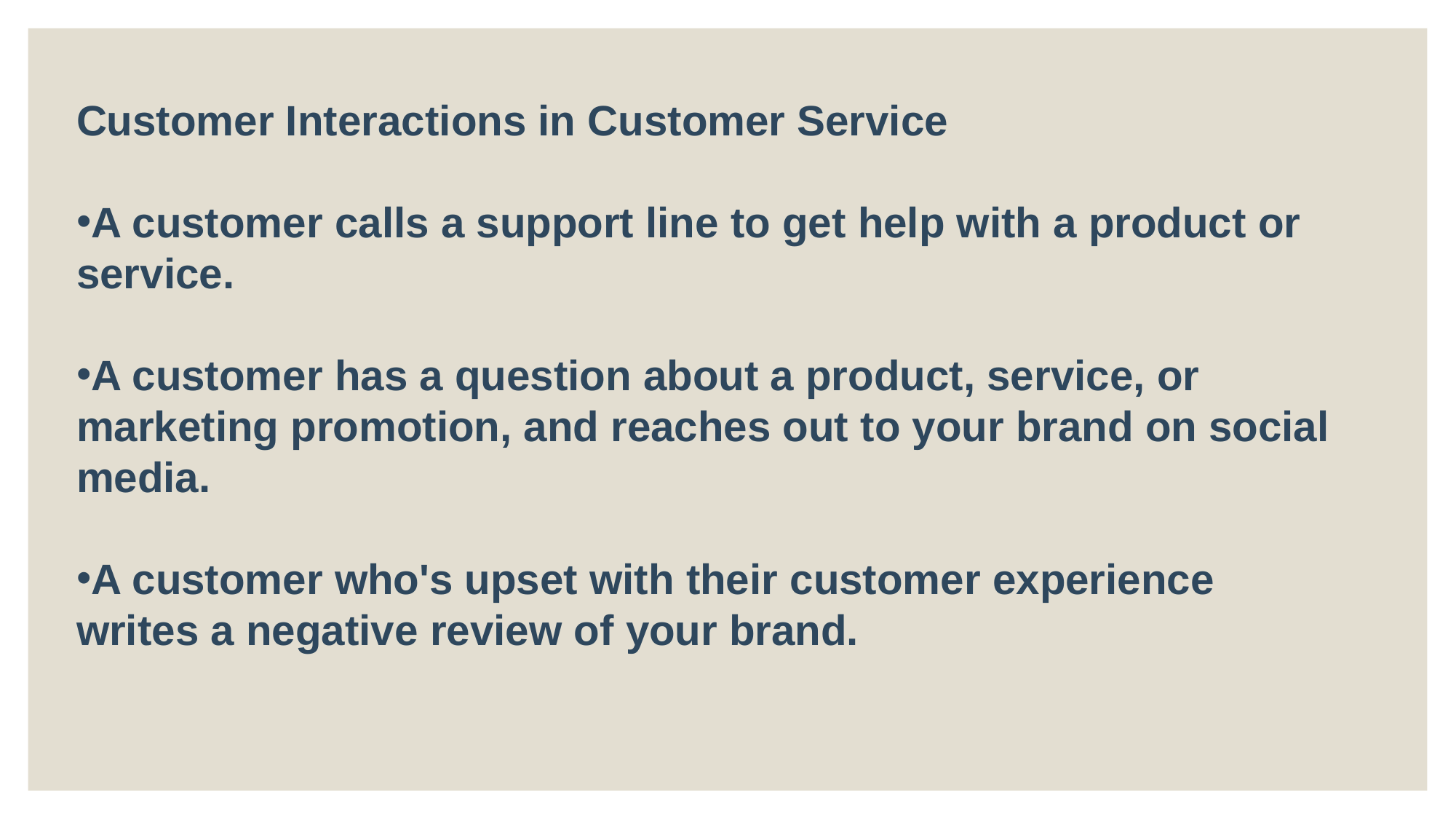

Customer Interactions in Customer Service

A customer calls a support line to get help with a product or service.

A customer has a question about a product, service, or marketing promotion, and reaches out to your brand on social media.

A customer who's upset with their customer experience writes a negative review of your brand.